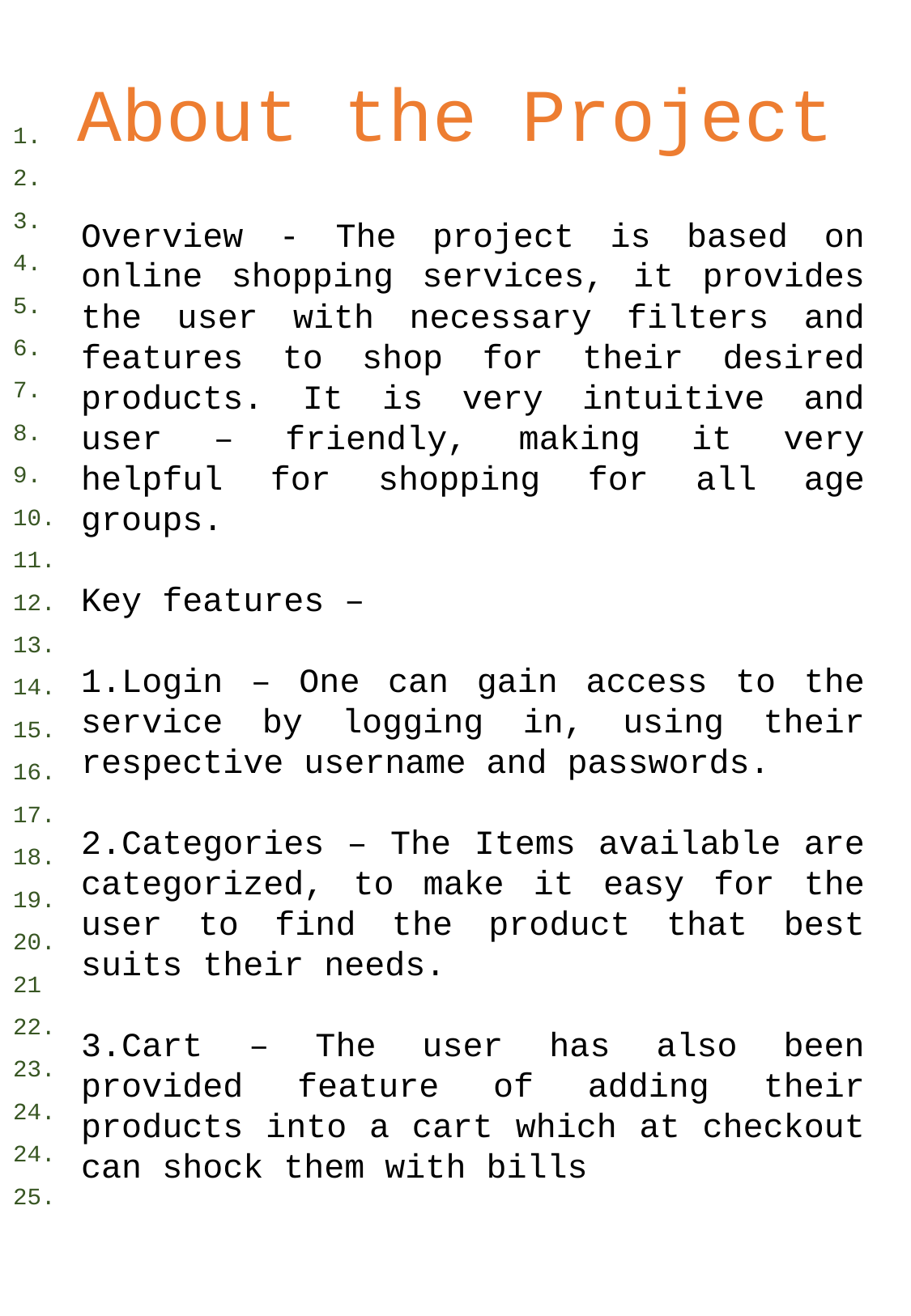

# About the Project
1.
2.
3.
4.
5.
6.
7.
8.
9.
10.
11.
12.
13.
14.
15.
16.
17.
18.
19.
20.
21
22.
23.
24.
24.
25.
Overview - The project is based on online shopping services, it provides the user with necessary filters and features to shop for their desired products. It is very intuitive and user – friendly, making it very helpful for shopping for all age groups.

Key features –

1.Login – One can gain access to the service by logging in, using their respective username and passwords.

2.Categories – The Items available are categorized, to make it easy for the user to find the product that best suits their needs.

3.Cart – The user has also been provided feature of adding their products into a cart which at checkout can shock them with bills